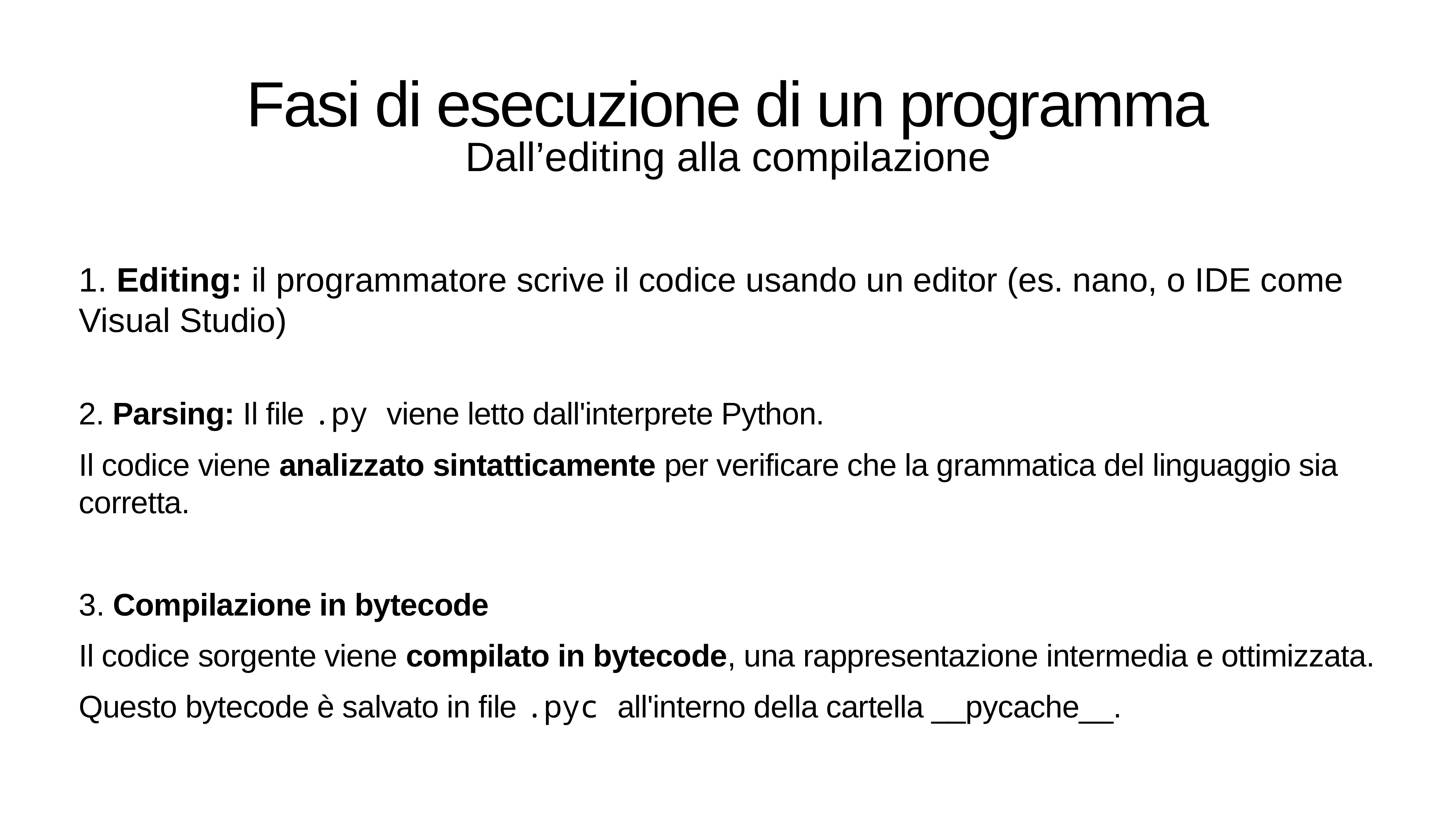

# Fasi di esecuzione di un programma
Dall’editing alla compilazione
1. Editing: il programmatore scrive il codice usando un editor (es. nano, o IDE come Visual Studio)
2. Parsing: Il file .py viene letto dall'interprete Python.
Il codice viene analizzato sintatticamente per verificare che la grammatica del linguaggio sia corretta.

3. Compilazione in bytecode
Il codice sorgente viene compilato in bytecode, una rappresentazione intermedia e ottimizzata.
Questo bytecode è salvato in file .pyc all'interno della cartella __pycache__.